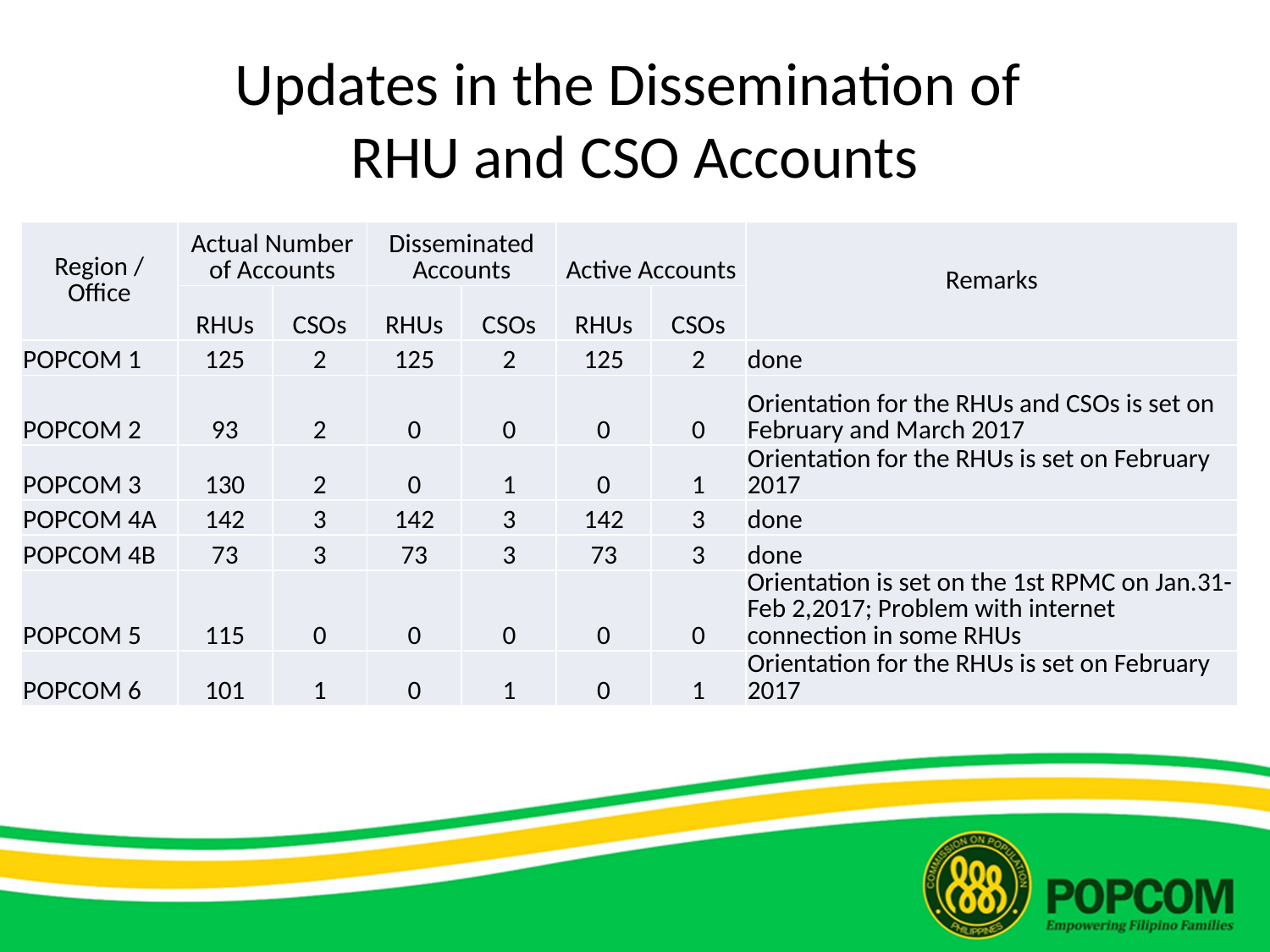

# Updates in the Dissemination of RHU and CSO Accounts
| Region / Office | Actual Number of Accounts |  | Disseminated Accounts |  | Active Accounts |  | Remarks |
| --- | --- | --- | --- | --- | --- | --- | --- |
|  | RHUs | CSOs | RHUs | CSOs | RHUs | CSOs |  |
| POPCOM 1 | 125 | 2 | 125 | 2 | 125 | 2 | done |
| POPCOM 2 | 93 | 2 | 0 | 0 | 0 | 0 | Orientation for the RHUs and CSOs is set on February and March 2017 |
| POPCOM 3 | 130 | 2 | 0 | 1 | 0 | 1 | Orientation for the RHUs is set on February 2017 |
| POPCOM 4A | 142 | 3 | 142 | 3 | 142 | 3 | done |
| POPCOM 4B | 73 | 3 | 73 | 3 | 73 | 3 | done |
| POPCOM 5 | 115 | 0 | 0 | 0 | 0 | 0 | Orientation is set on the 1st RPMC on Jan.31-Feb 2,2017; Problem with internet connection in some RHUs |
| POPCOM 6 | 101 | 1 | 0 | 1 | 0 | 1 | Orientation for the RHUs is set on February 2017 |